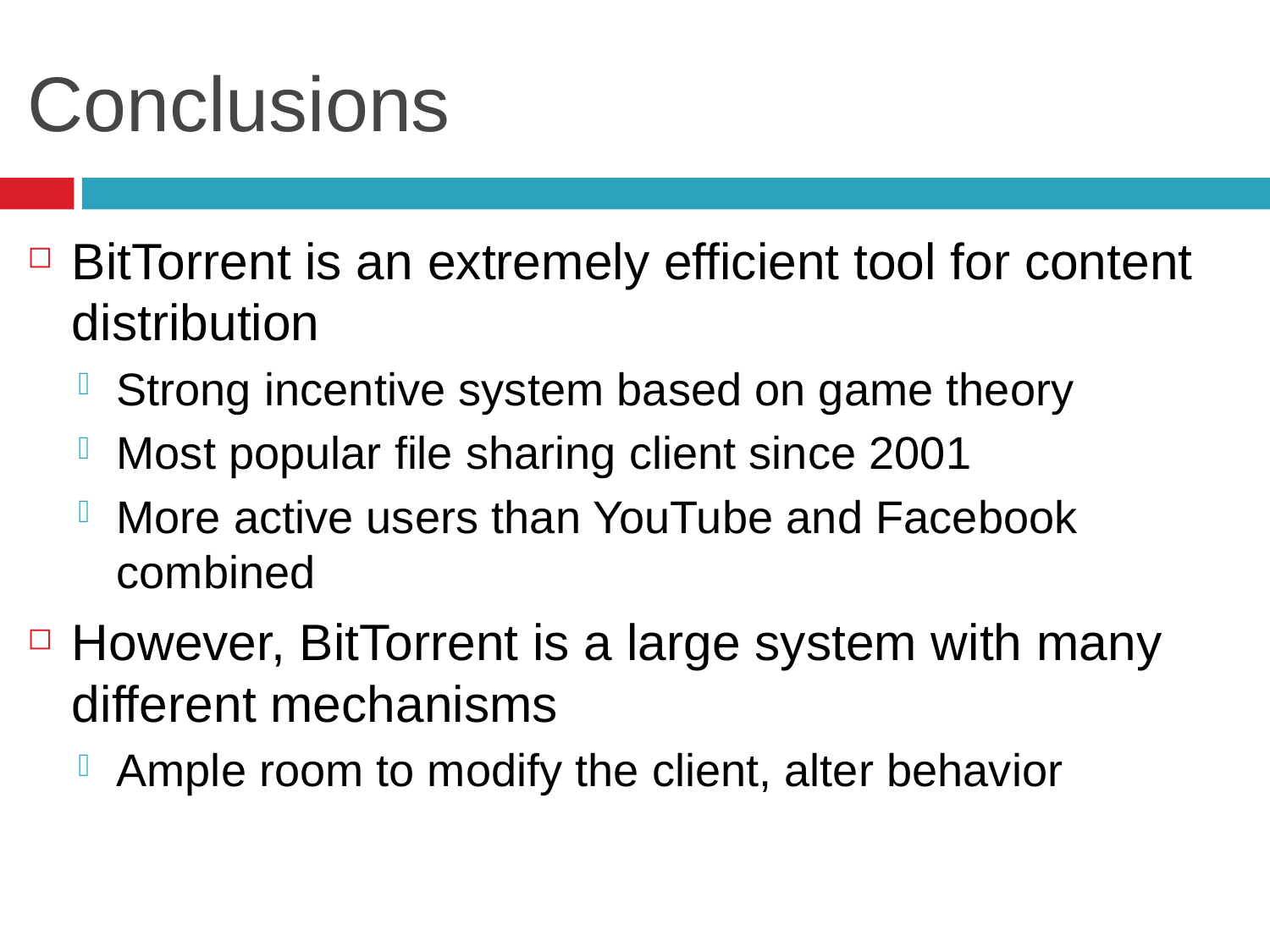

# Conclusions
31
BitTorrent is an extremely efficient tool for content distribution
Strong incentive system based on game theory
Most popular file sharing client since 2001
More active users than YouTube and Facebook combined
However, BitTorrent is a large system with many different mechanisms
Ample room to modify the client, alter behavior